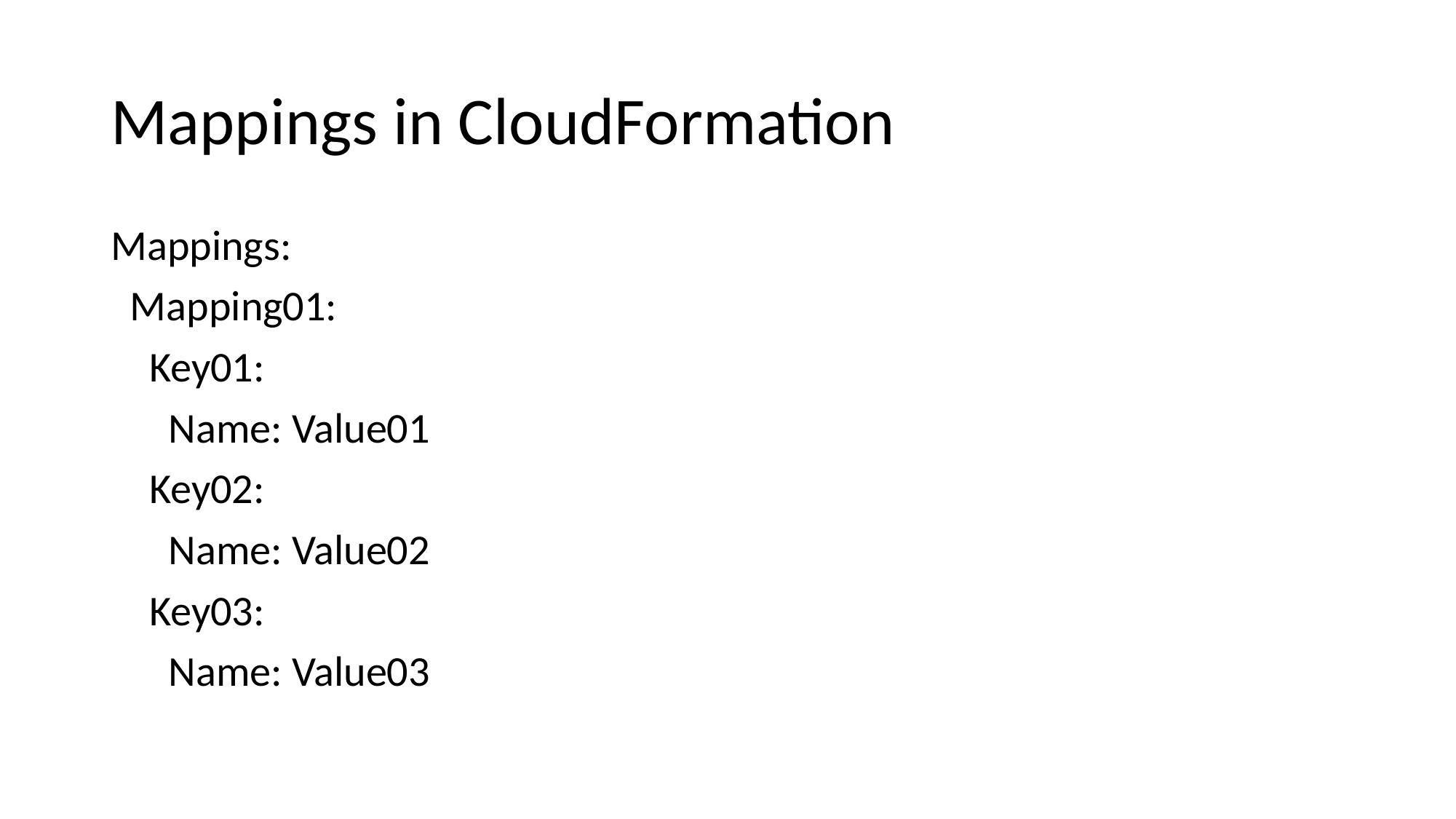

# Mappings in CloudFormation
Mappings:
  Mapping01:
    Key01:
      Name: Value01
    Key02:
      Name: Value02
    Key03:
      Name: Value03